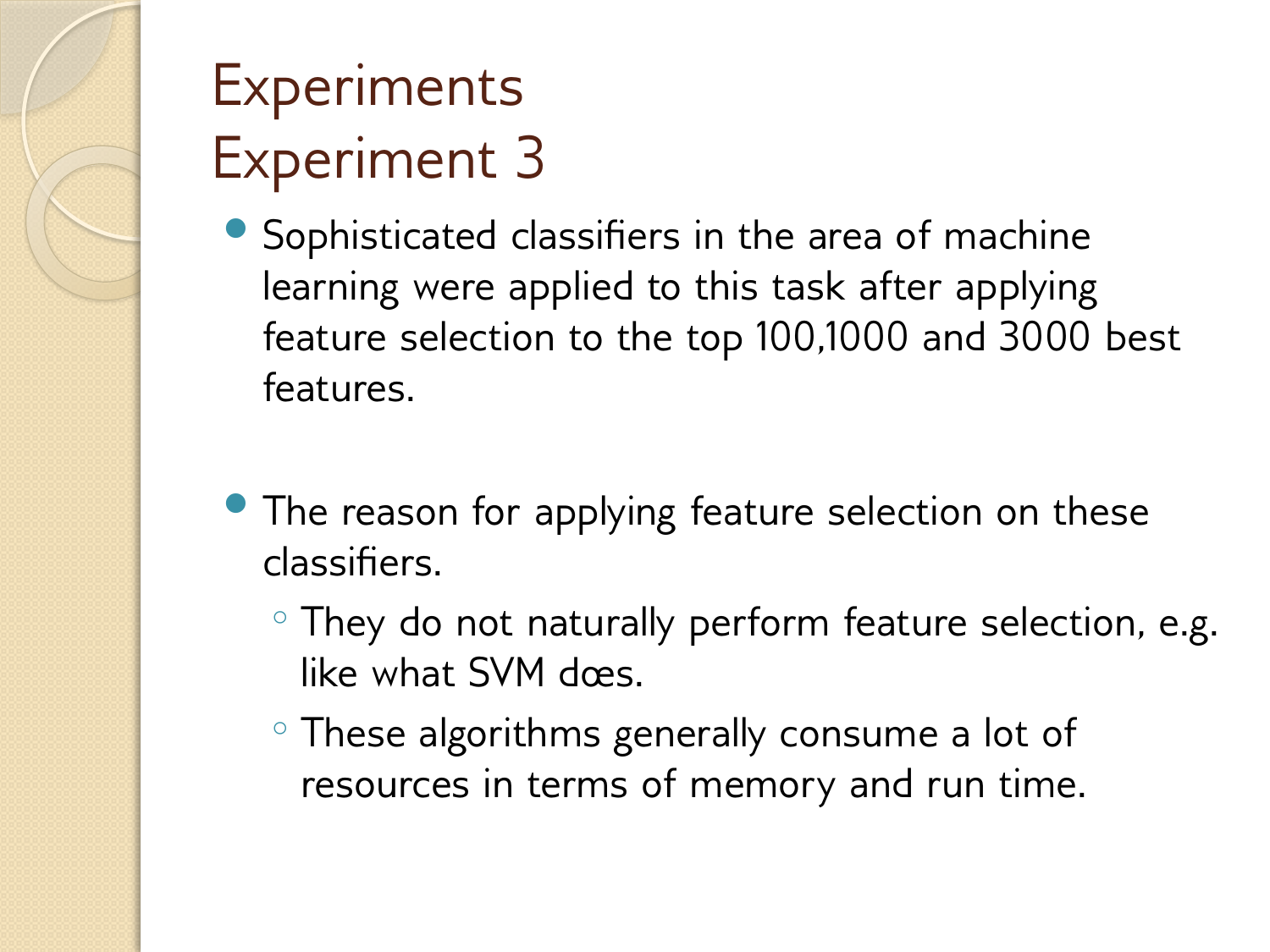

# Experiments Experiment 3
Sophisticated classifiers in the area of machine learning were applied to this task after applying feature selection to the top 100,1000 and 3000 best features.

The reason for applying feature selection on these classifiers.
They do not naturally perform feature selection, e.g. like what SVM does.
These algorithms generally consume a lot of resources in terms of memory and run time.